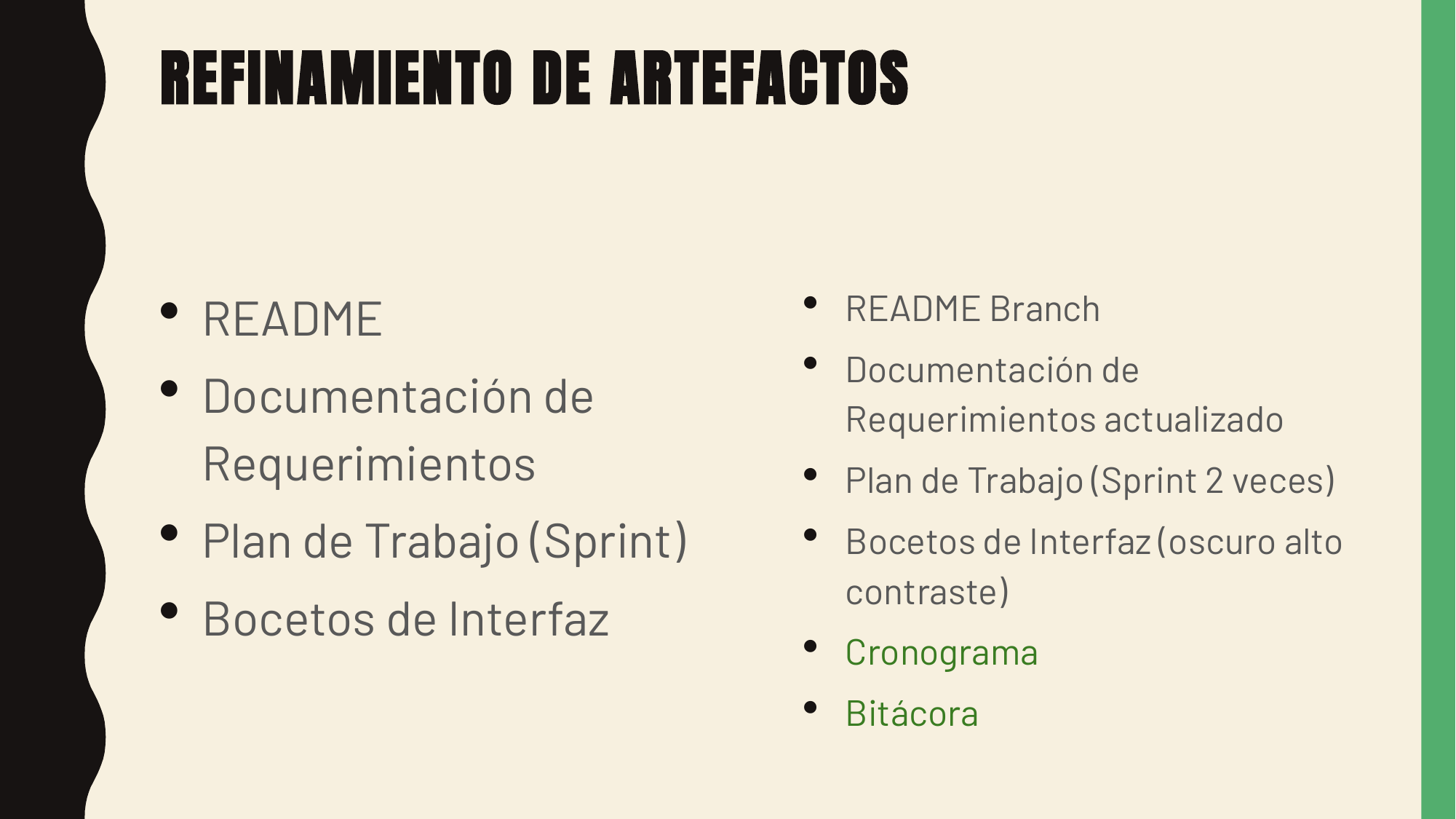

# Refinamiento de Artefactos
README
Documentación de   Requerimientos
Plan de Trabajo (Sprint)
Bocetos de Interfaz

README Branch
Documentación de   Requerimientos actualizado
Plan de Trabajo (Sprint 2 veces)
Bocetos de Interfaz (oscuro alto contraste)
Cronograma
Bitácora